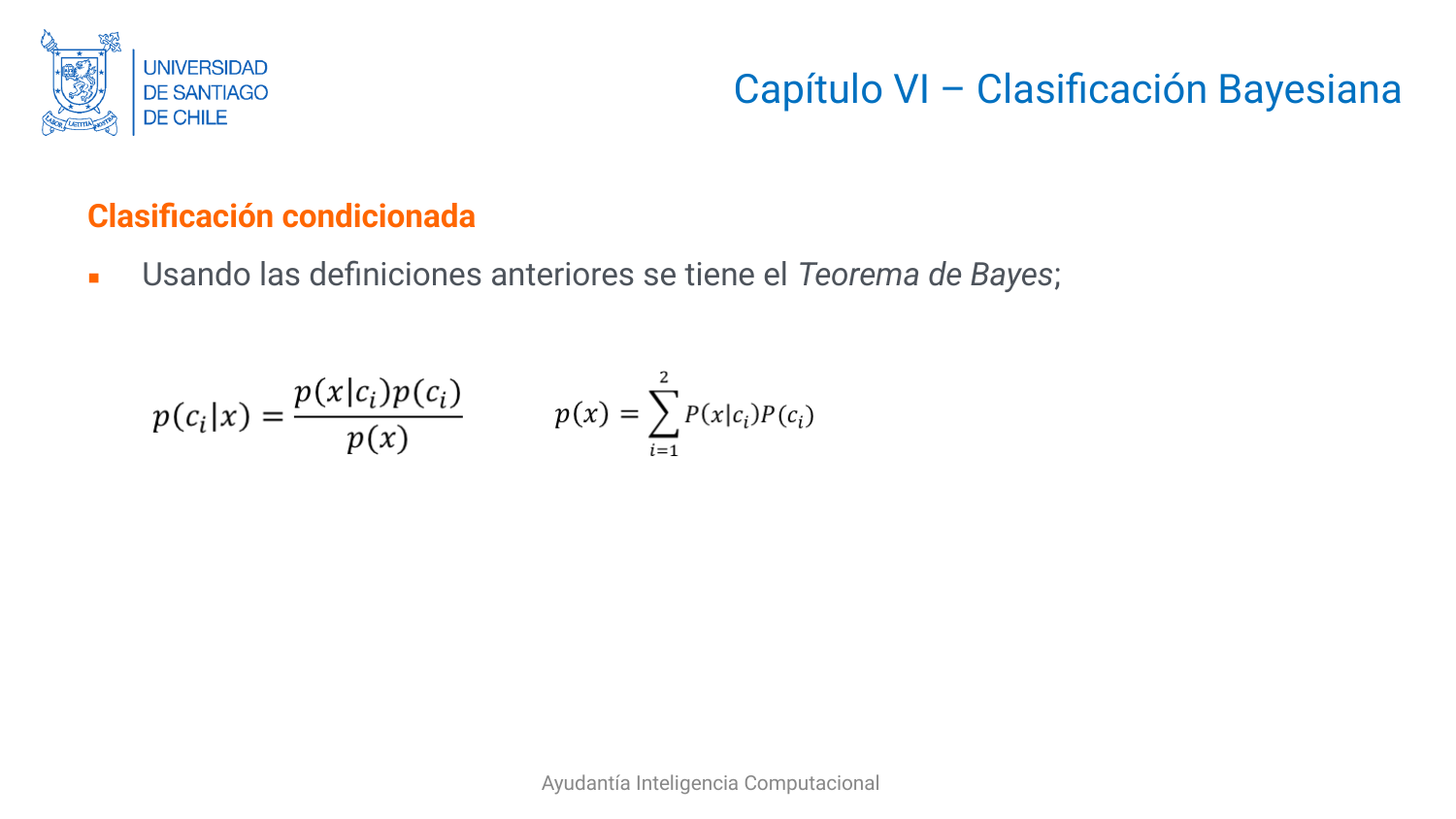

# Capítulo VI – Clasificación Bayesiana
Clasificación condicionada
Usando las definiciones anteriores se tiene el Teorema de Bayes;

Ayudantía Inteligencia Computacional